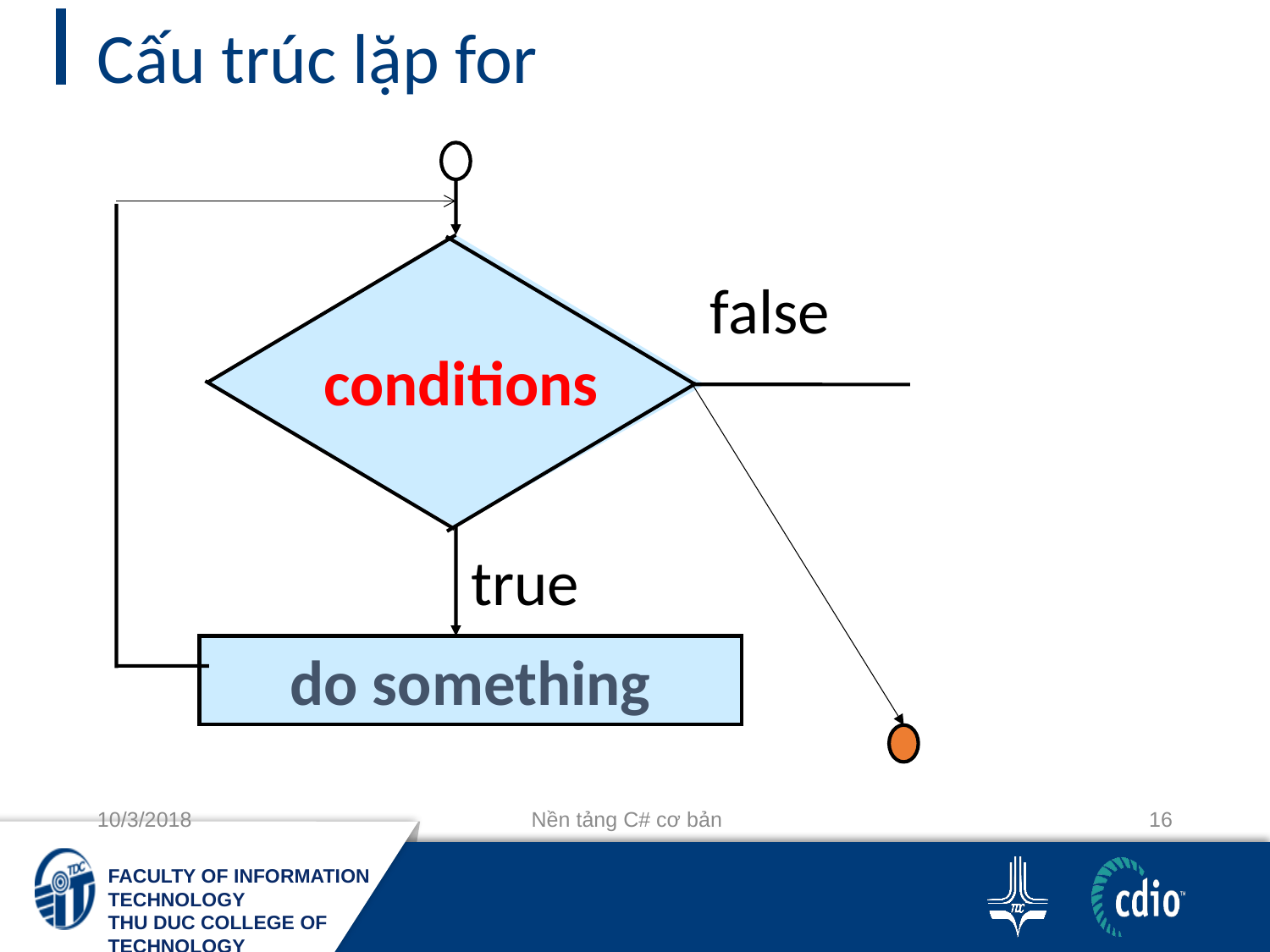

# Cấu trúc lặp for

conditions

do something
false
true

10/3/2018
Nền tảng C# cơ bản
16